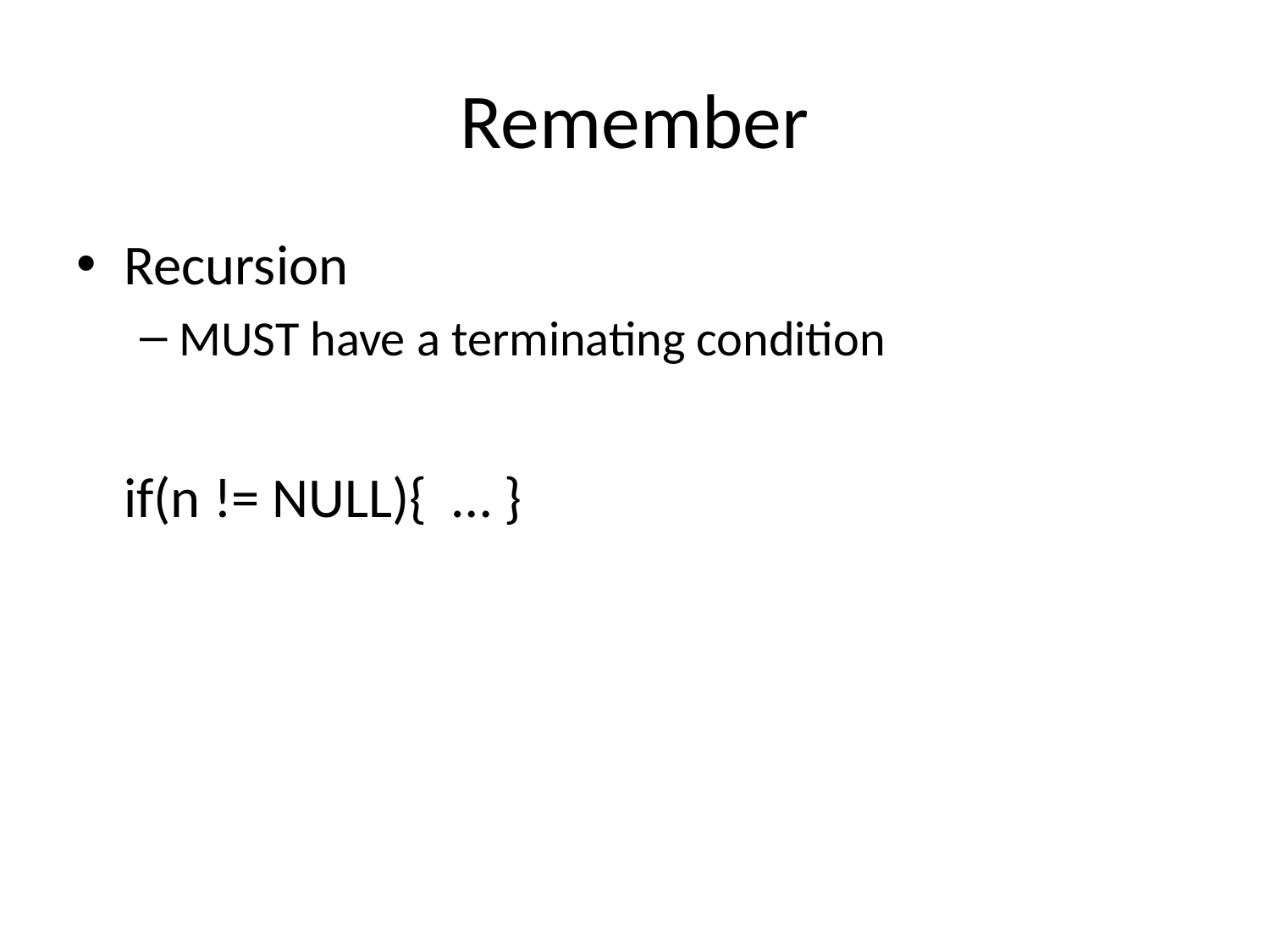

# Remember
Recursion
MUST have a terminating condition

	if(n != NULL){  … }